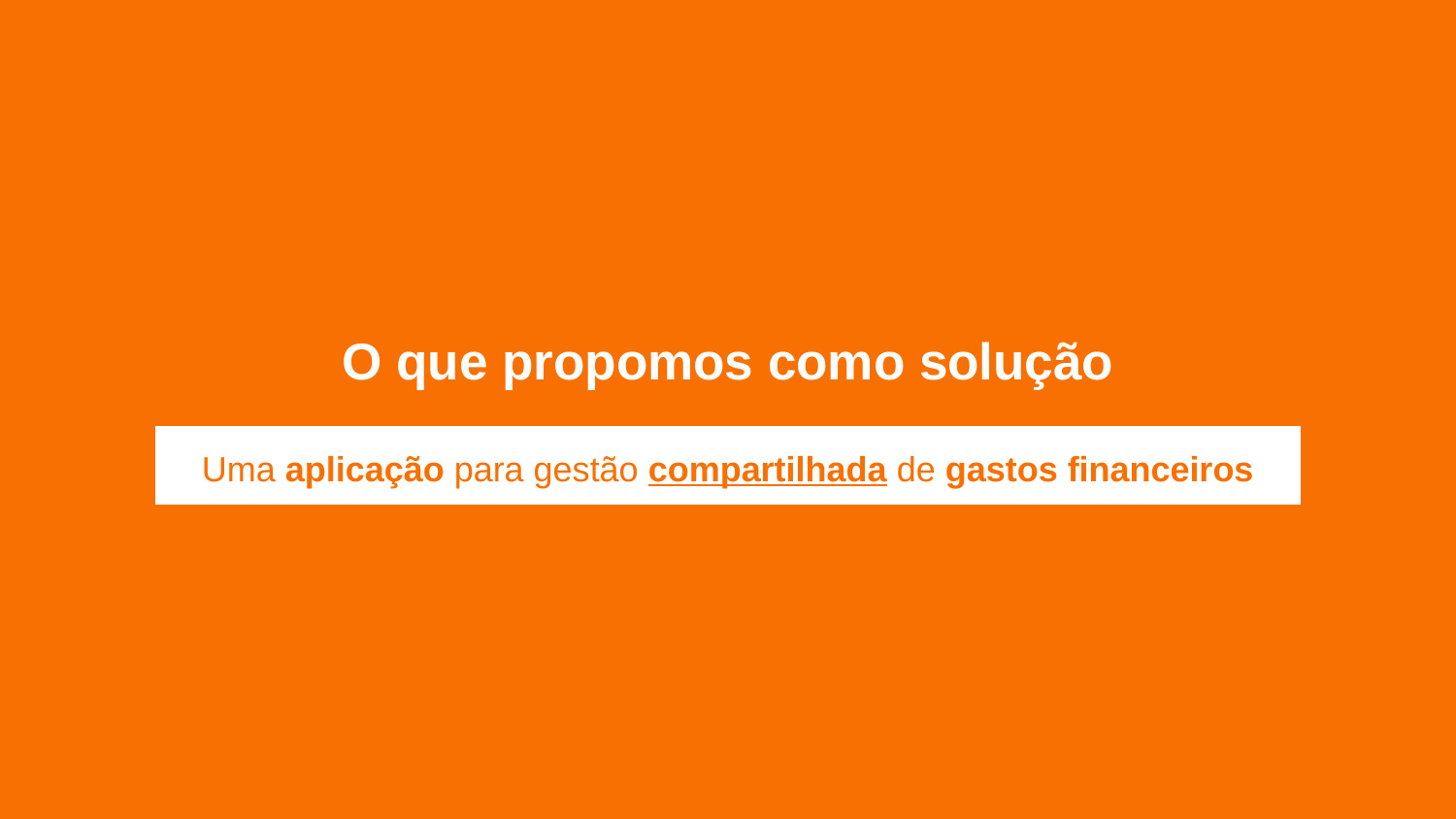

# O que propomos como solução
Uma aplicação para gestão compartilhada de gastos financeiros